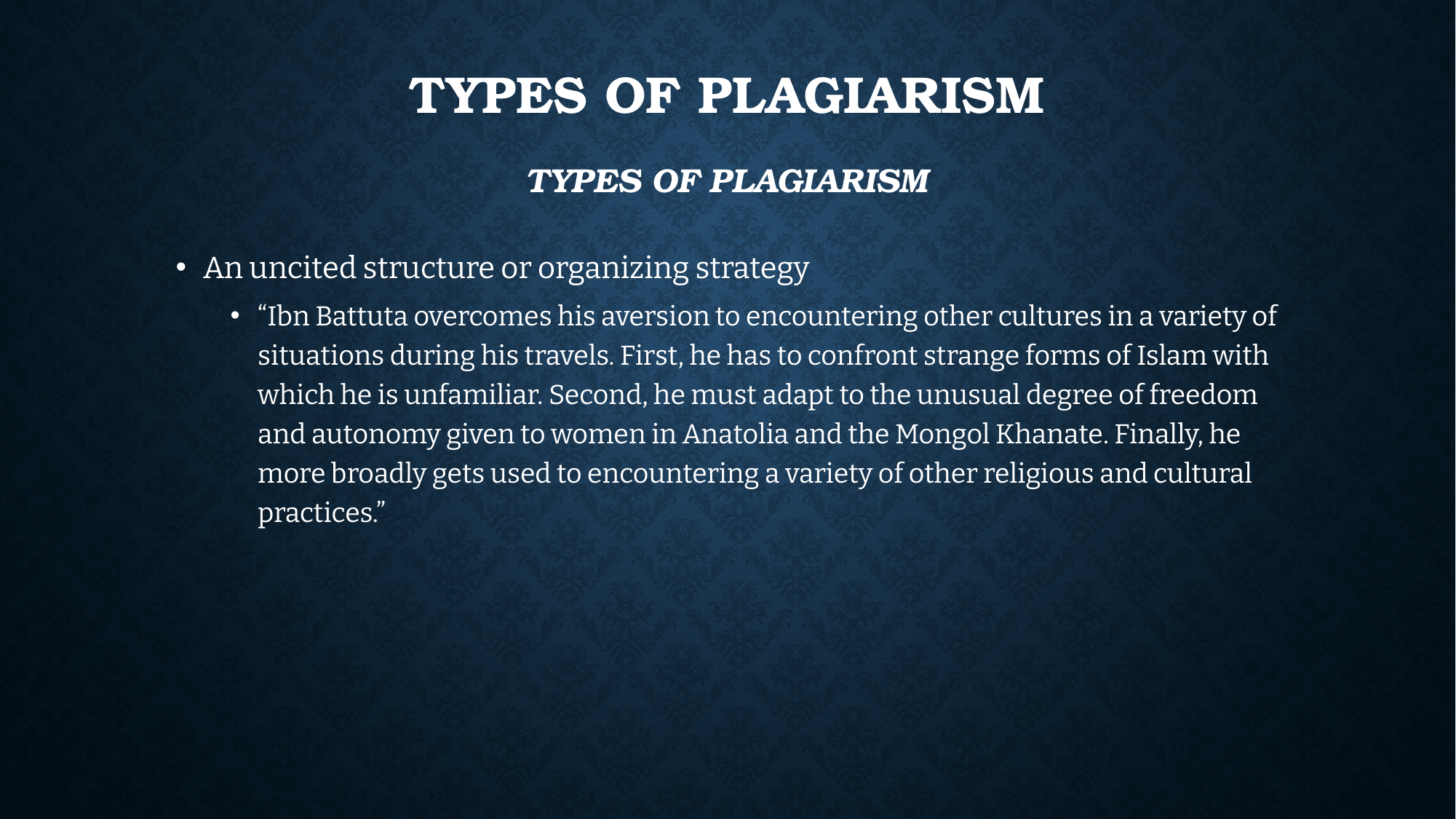

# Types of Plagiarism Types of Plagiarism
An uncited structure or organizing strategy
“Ibn Battuta overcomes his aversion to encountering other cultures in a variety of situations during his travels. First, he has to confront strange forms of Islam with which he is unfamiliar. Second, he must adapt to the unusual degree of freedom and autonomy given to women in Anatolia and the Mongol Khanate. Finally, he more broadly gets used to encountering a variety of other religious and cultural practices.”